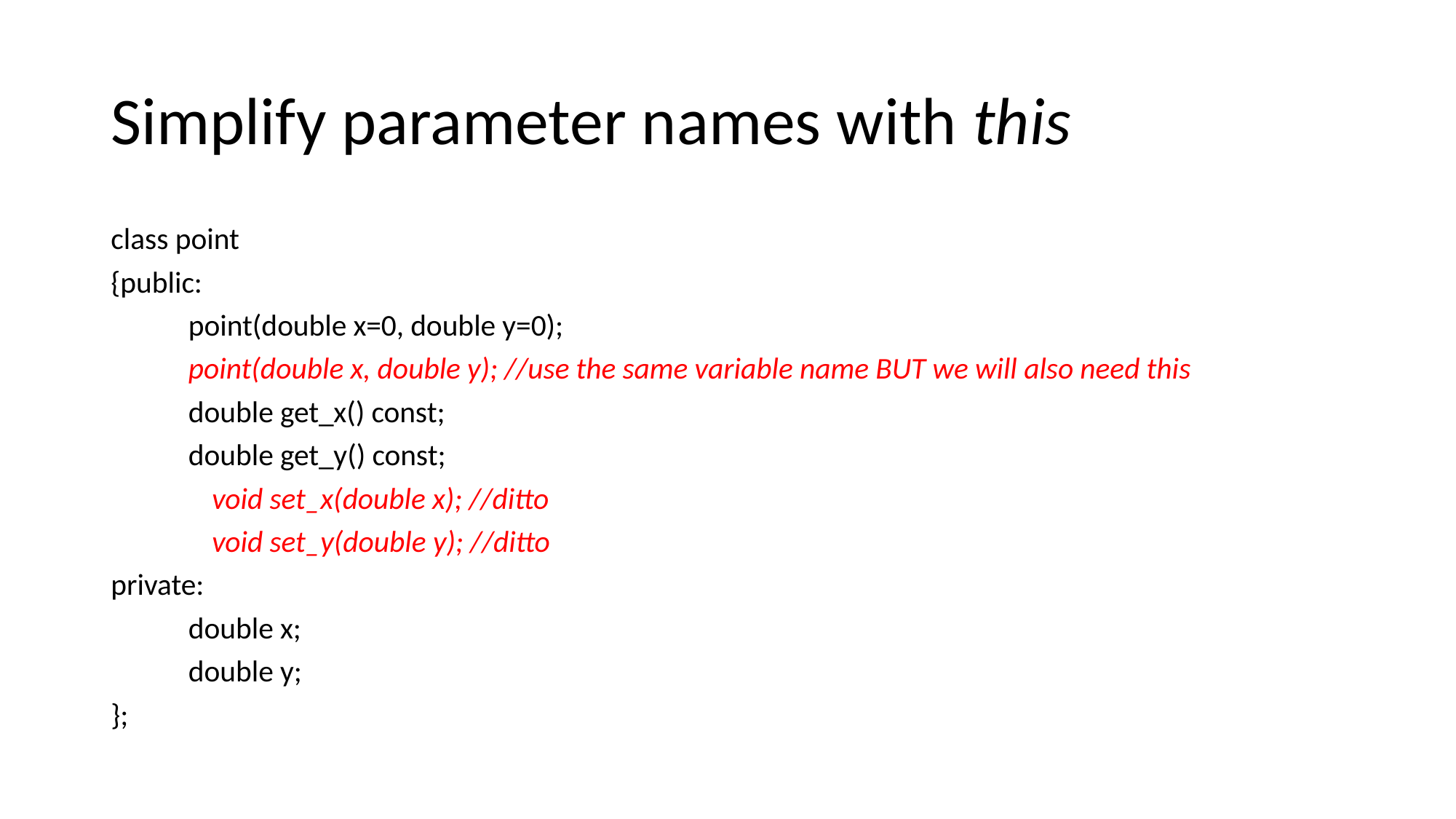

# Simplify parameter names with this
class point
{public:
	point(double x=0, double y=0);
	point(double x, double y); //use the same variable name BUT we will also need this
	double get_x() const;
	double get_y() const;
               void set_x(double x); //ditto
               void set_y(double y); //ditto
private:
	double x;
	double y;
};